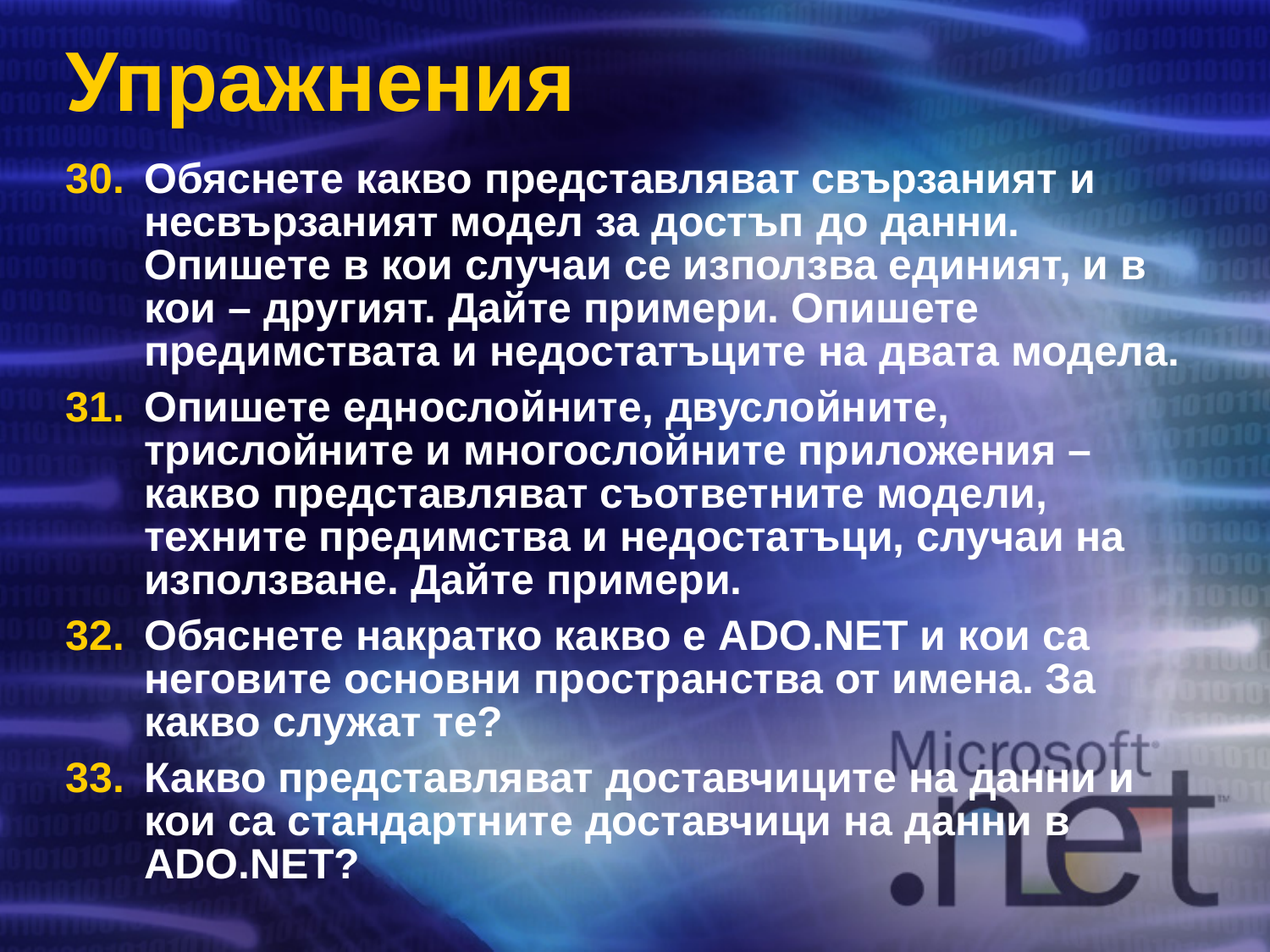

# Упражнения
Обяснете какво представляват свързаният и несвързаният модел за достъп до данни. Опишете в кои случаи се използва единият, и в кои – другият. Дайте примери. Опишете предимствата и недостатъците на двата модела.
Опишете еднослойните, двуслойните, трислойните и многослойните приложения – какво представляват съответните модели, техните предимства и недостатъци, случаи на използване. Дайте примери.
Обяснете накратко какво е ADO.NET и кои са неговите основни пространства от имена. За какво служат те?
Какво представляват доставчиците на данни и кои са стандартните доставчици на данни в ADO.NET?